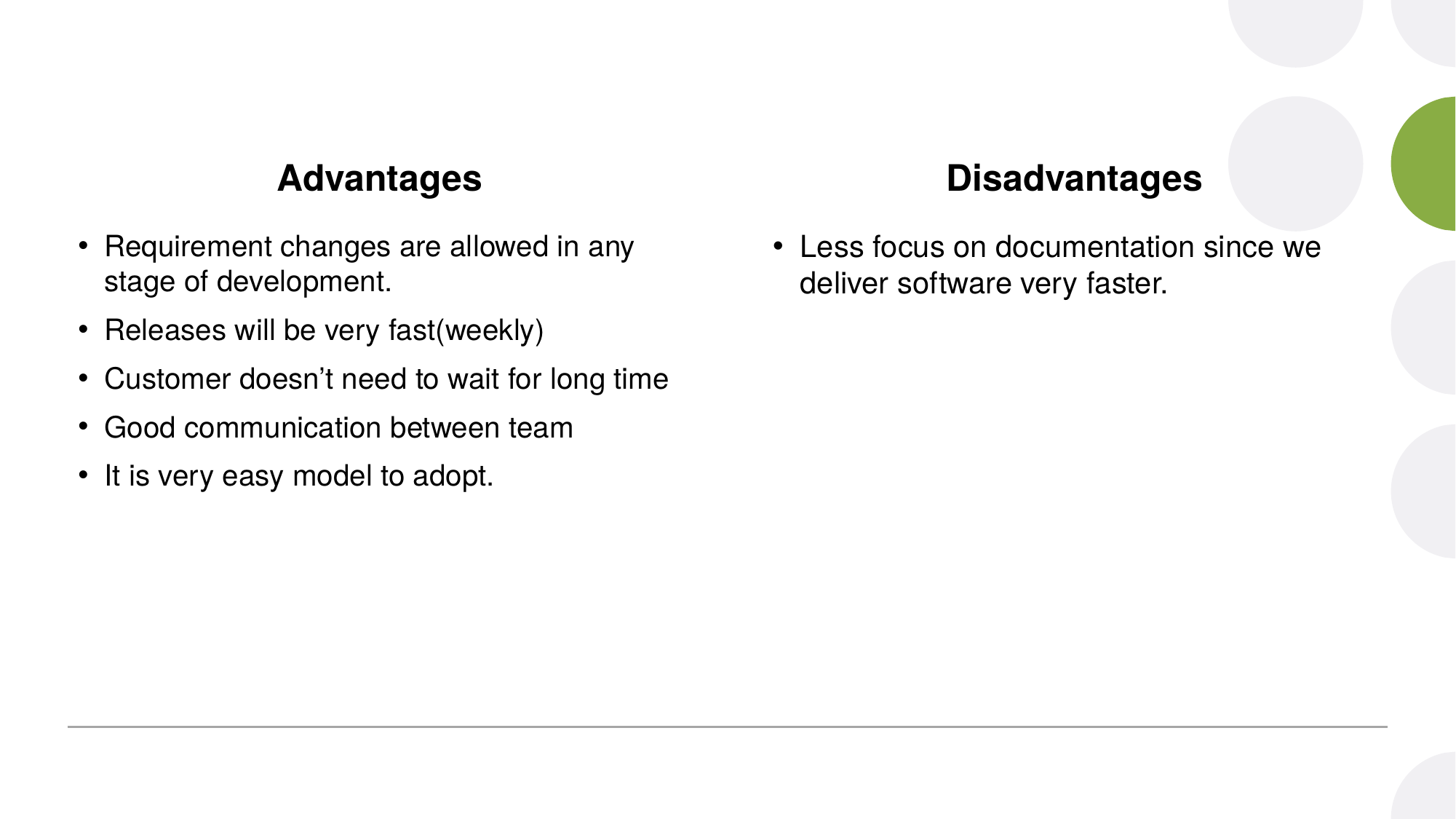

Advantages
Disadvantages
Requirement changes are allowed in any stage of development.
Releases will be very fast(weekly)
Customer doesn’t need to wait for long time
Good communication between team
It is very easy model to adopt.
Less focus on documentation since we deliver software very faster.